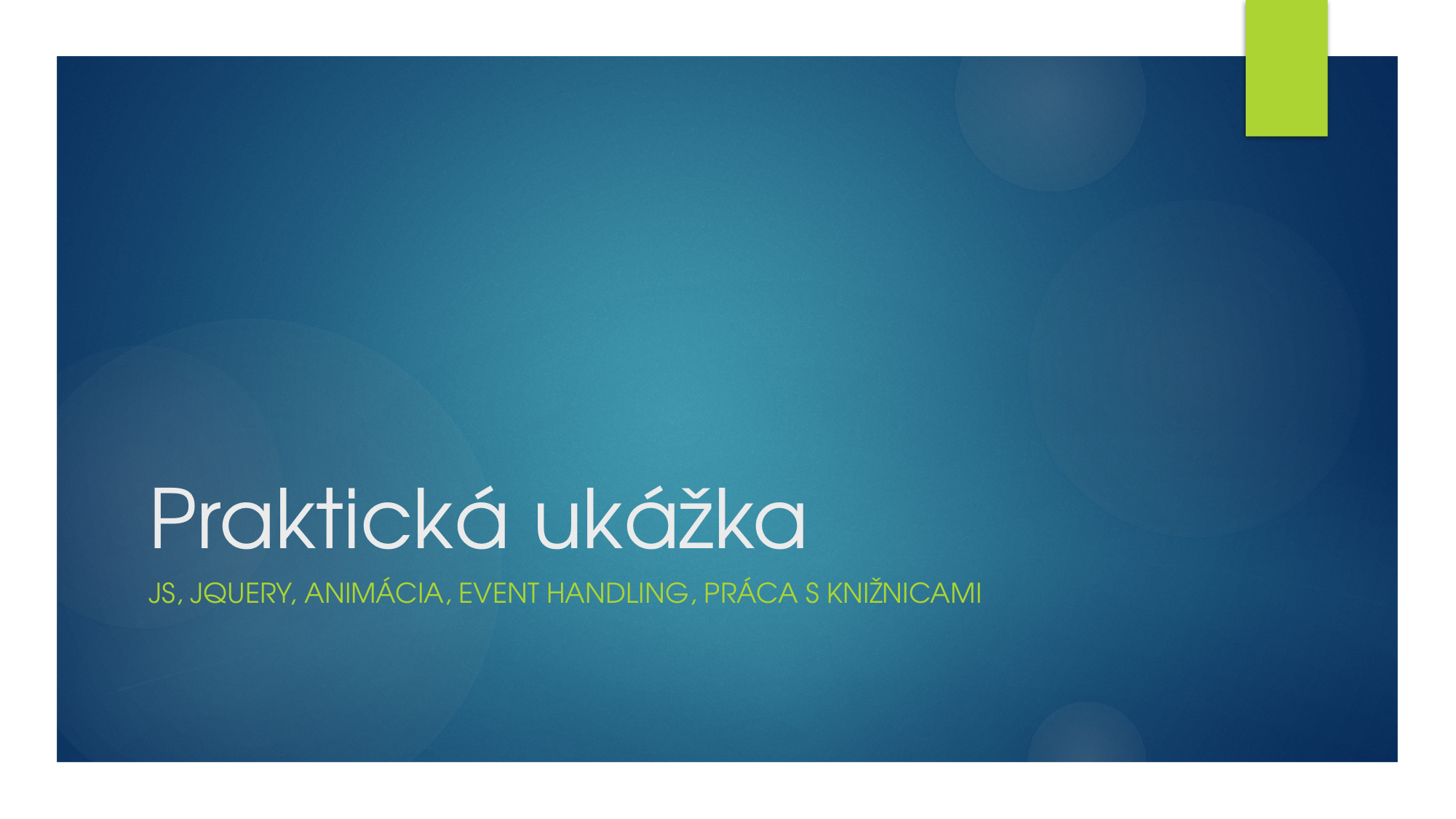

# Praktická ukážka
JS, jquery, animácia, event handling, práca s knižnicami